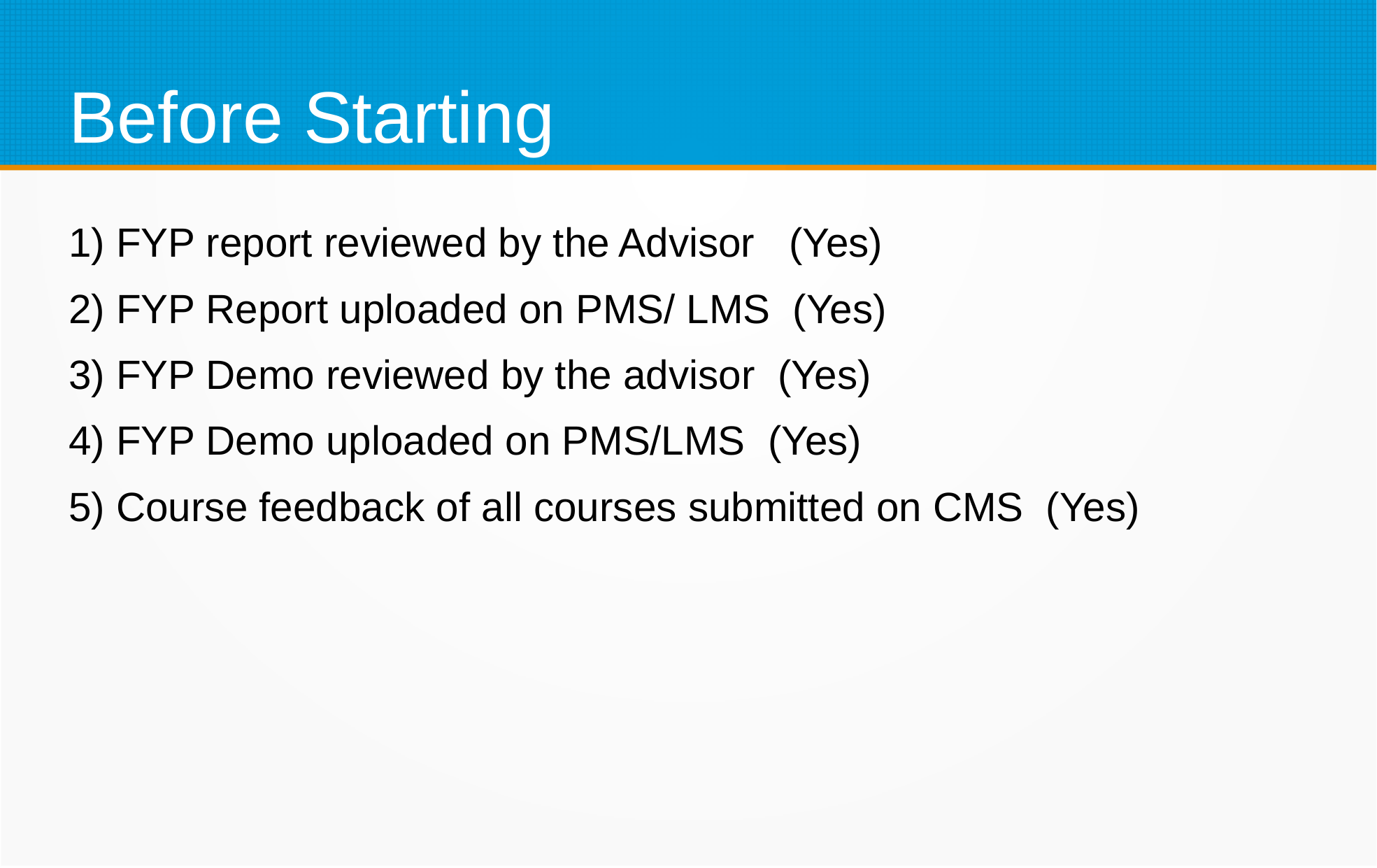

Before Starting
1) FYP report reviewed by the Advisor   (Yes)
2) FYP Report uploaded on PMS/ LMS  (Yes)
3) FYP Demo reviewed by the advisor  (Yes)
4) FYP Demo uploaded on PMS/LMS  (Yes)
5) Course feedback of all courses submitted on CMS  (Yes)